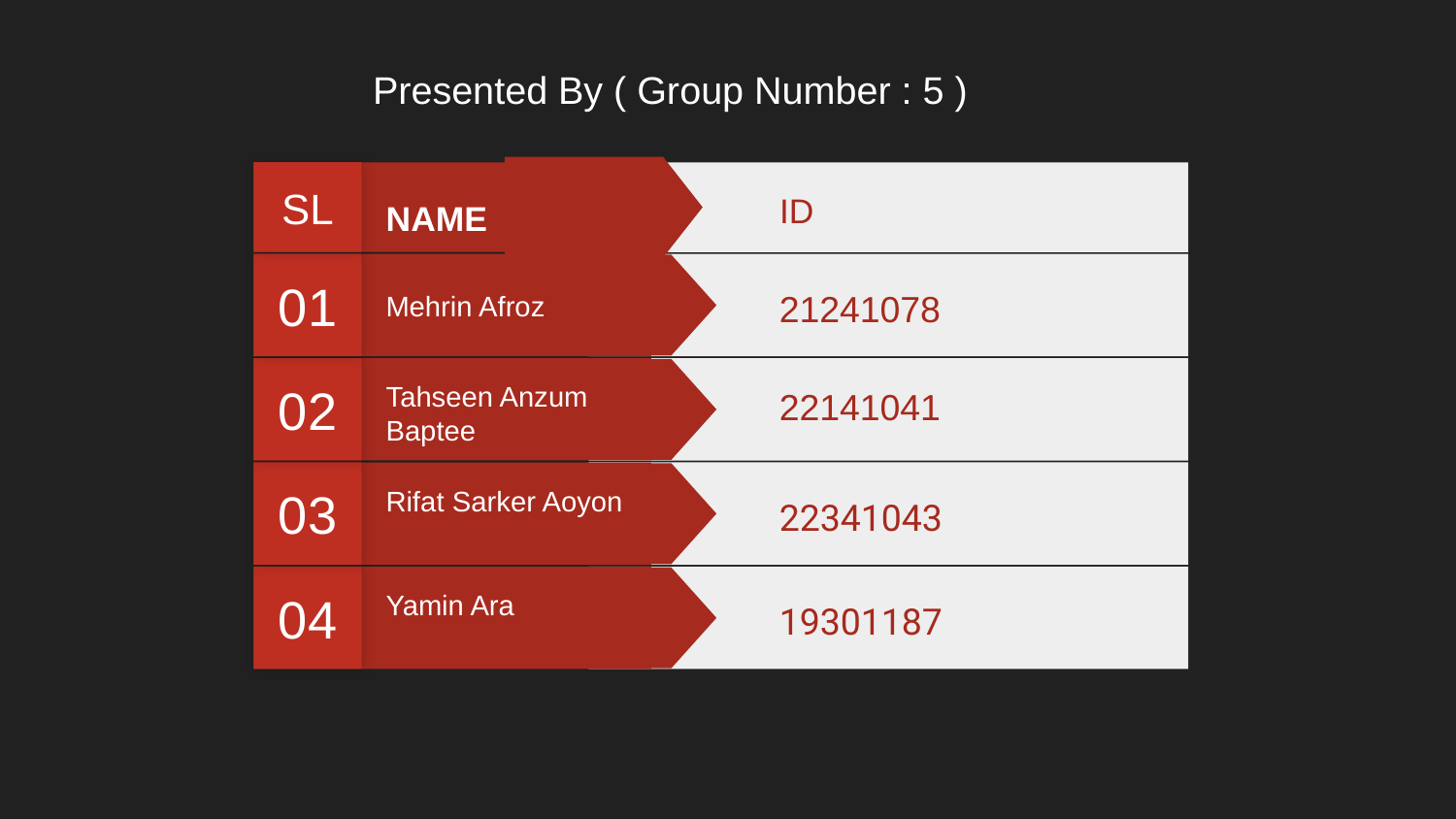

Presented By ( Group Number : 5 )

SL

ID

NAME

01

21241078
Mehrin Afroz

02

22141041

Tahseen Anzum Baptee

03

22341043
Rifat Sarker Aoyon

04

19301187
Yamin Ara